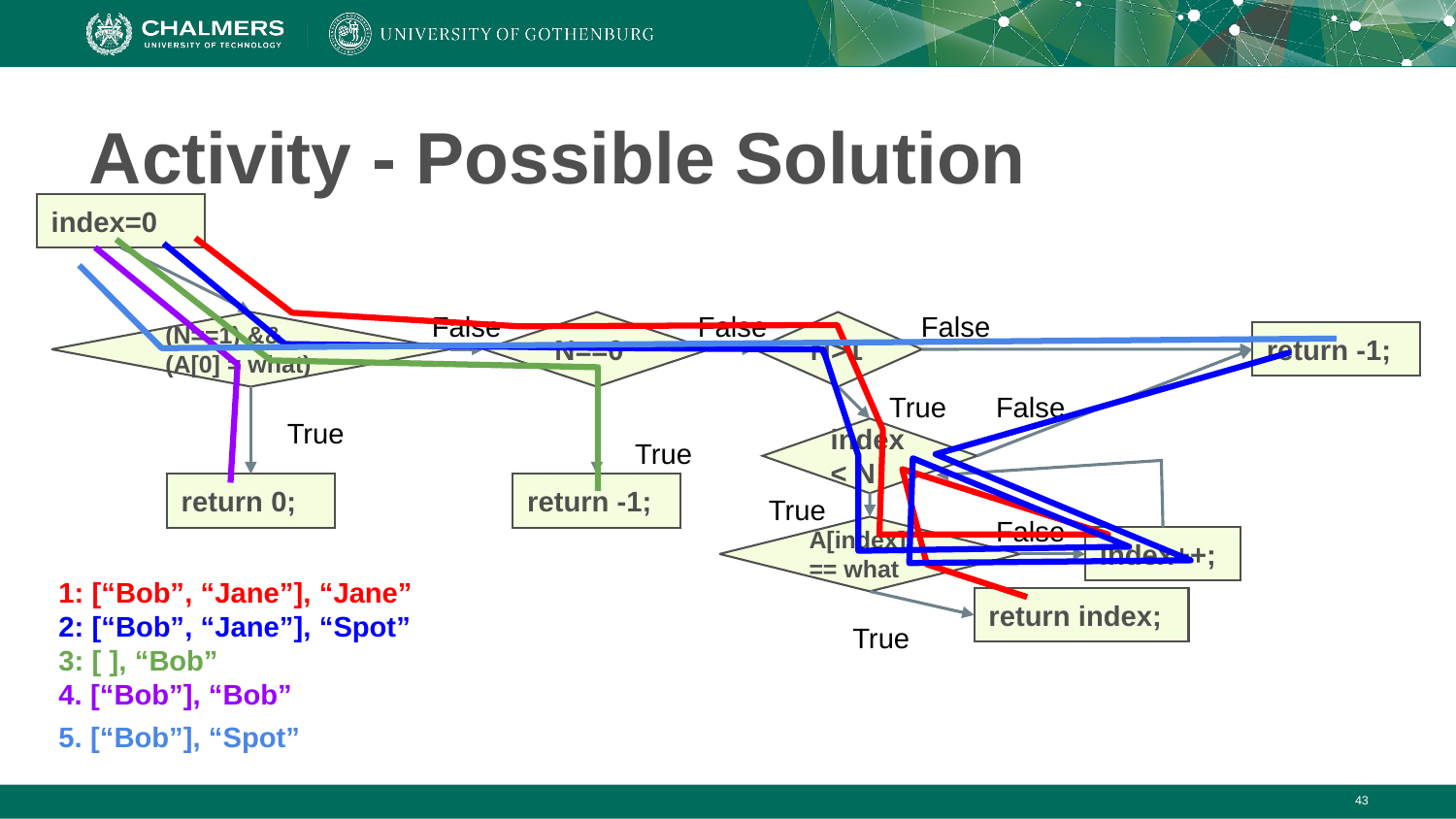

# Activity - Possible Solution
index=0

False
False
False
(N==1) && (A[0] = what)
N==0
N>1
return -1;
True
False
True
index < N
True
return 0;
return -1;
True
False
A[index] == what
index++;
1: [“Bob”, “Jane”], “Jane”
2: [“Bob”, “Jane”], “Spot”
3: [ ], “Bob”
4. [“Bob”], “Bob”
return index;
True
5. [“Bob”], “Spot”
43